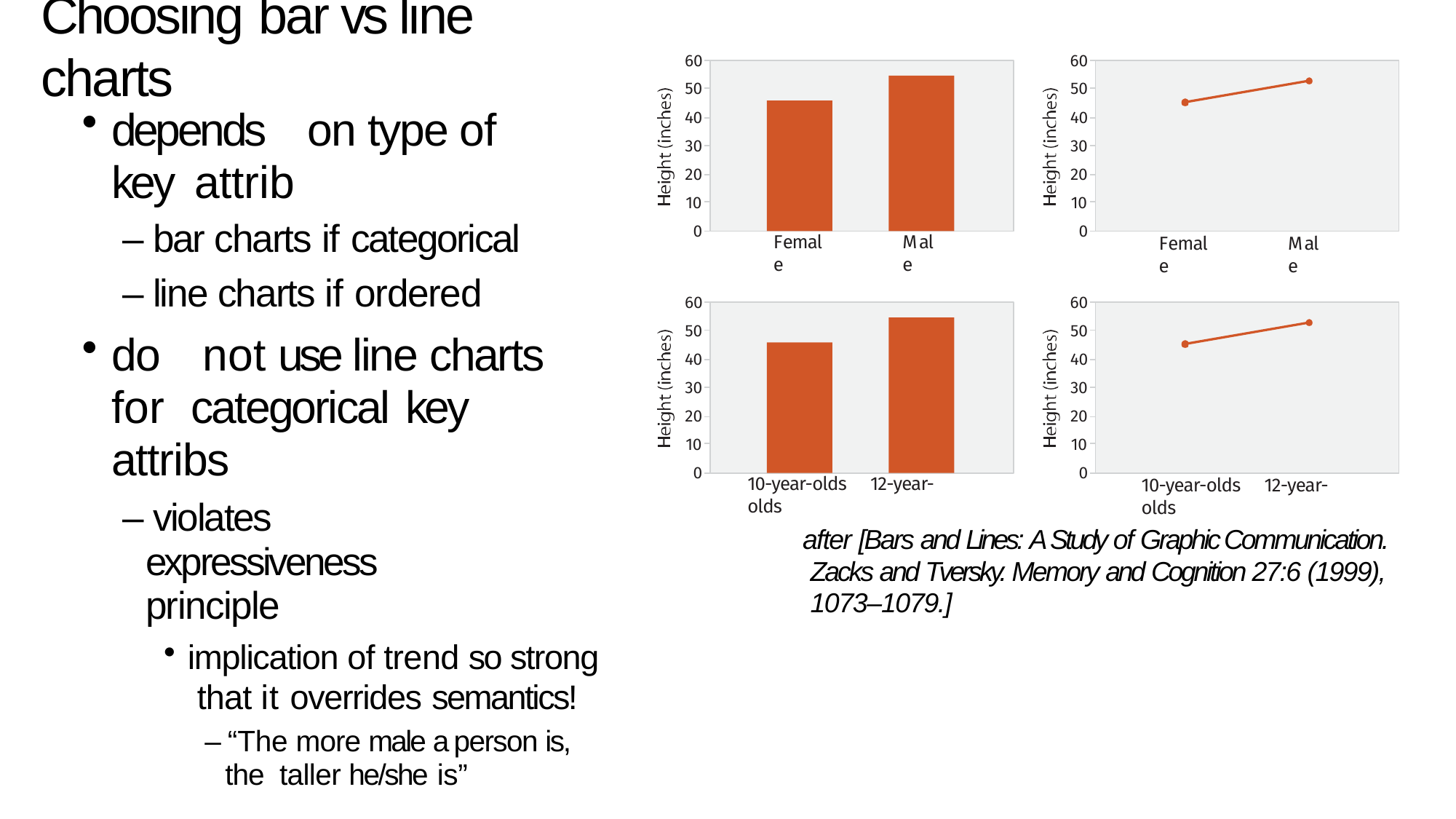

# Choosing bar	vs line charts
60
50
40
30
20
10
0
60
50
40
30
20
10
0

depends	on type of key  attrib
– bar charts if categorical
– line charts if ordered
do	not use line charts for  categorical key	attribs
– violates expressiveness  principle
implication of trend so strong  that it overrides semantics!
– “The more male a person is, the  taller he/she is”

Female
Male
Female
Male

60
50
40
30
20
10
0
60
50
40
30
20
10
0

10-year-olds	12-year-olds
10-year-olds	12-year-olds

after [Bars and Lines: A Study of Graphic Communication.  Zacks and Tversky. Memory and Cognition 27:6 (1999),  1073–1079.]
15